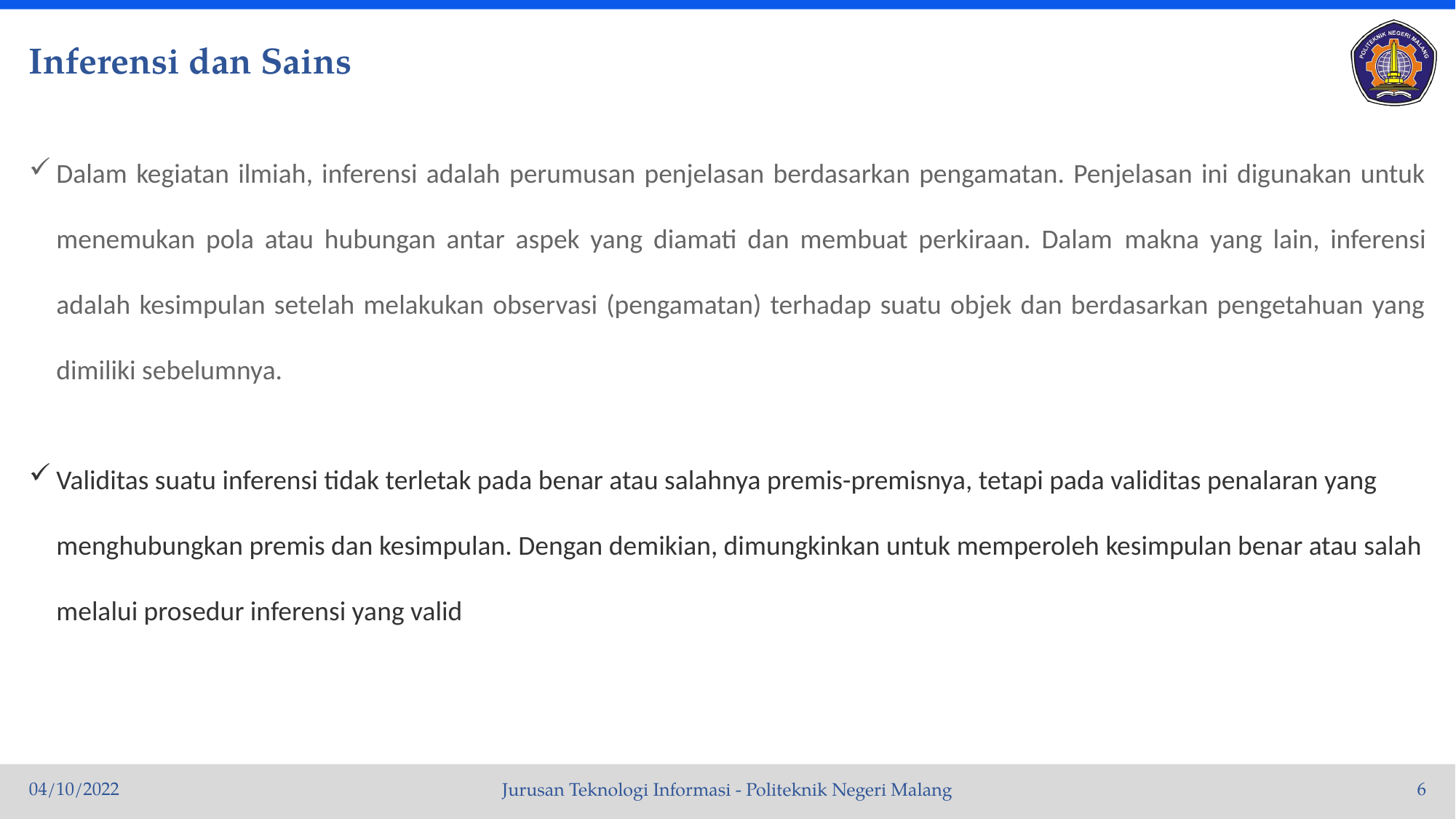

# Inferensi dan Sains
Dalam kegiatan ilmiah, inferensi adalah perumusan penjelasan berdasarkan pengamatan. Penjelasan ini digunakan untuk menemukan pola atau hubungan antar aspek yang diamati dan membuat perkiraan. Dalam makna yang lain, inferensi adalah kesimpulan setelah melakukan observasi (pengamatan) terhadap suatu objek dan berdasarkan pengetahuan yang dimiliki sebelumnya.
Validitas suatu inferensi tidak terletak pada benar atau salahnya premis-premisnya, tetapi pada validitas penalaran yang menghubungkan premis dan kesimpulan. Dengan demikian, dimungkinkan untuk memperoleh kesimpulan benar atau salah melalui prosedur inferensi yang valid
04/10/2022
6
Jurusan Teknologi Informasi - Politeknik Negeri Malang